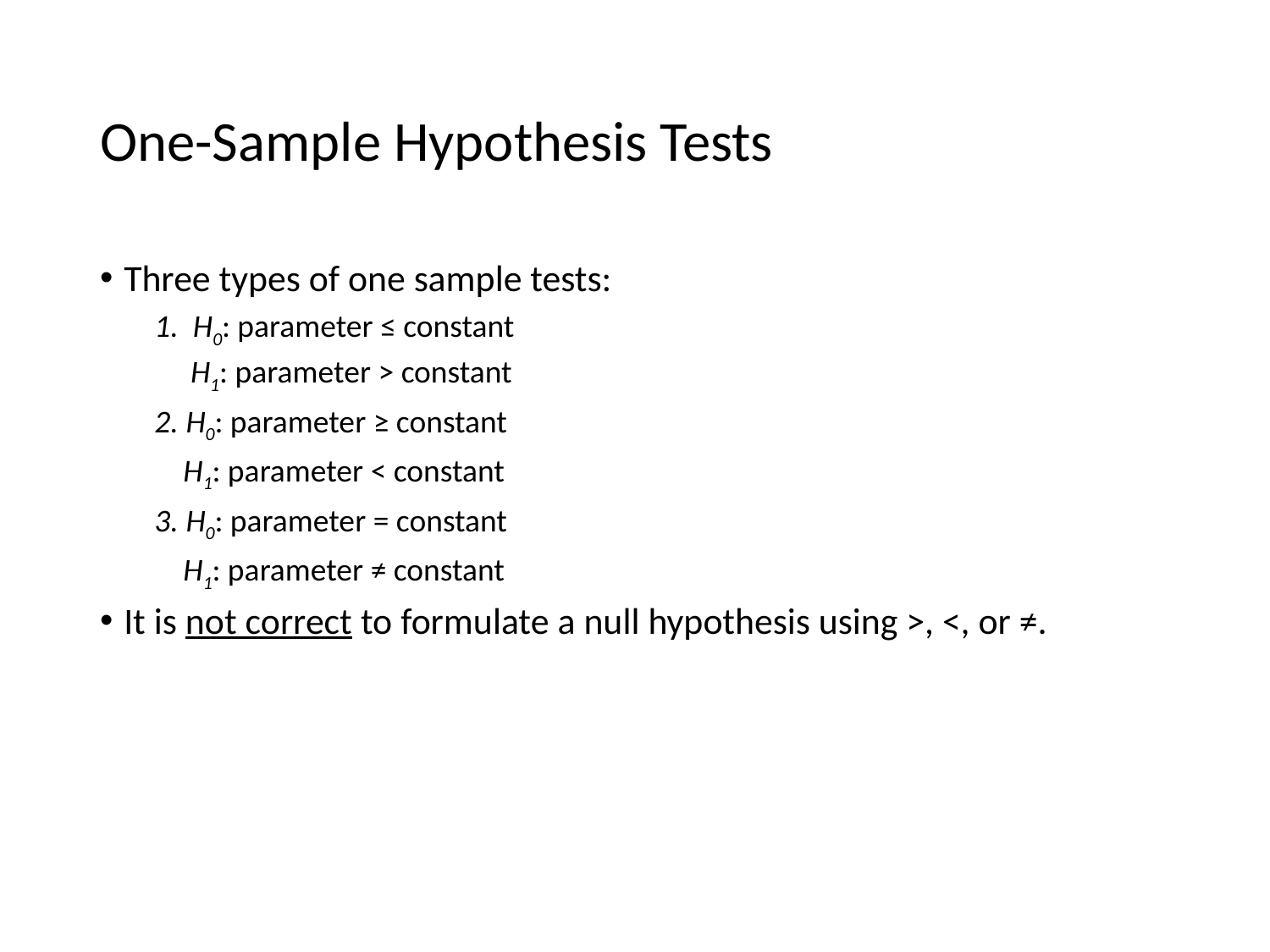

# One-Sample Hypothesis Tests
Three types of one sample tests:
1.  H0: parameter ≤ constant
     H1: parameter > constant
2. H0: parameter ≥ constant
    H1: parameter < constant
3. H0: parameter = constant
    H1: parameter ≠ constant
It is not correct to formulate a null hypothesis using >, <, or ≠.